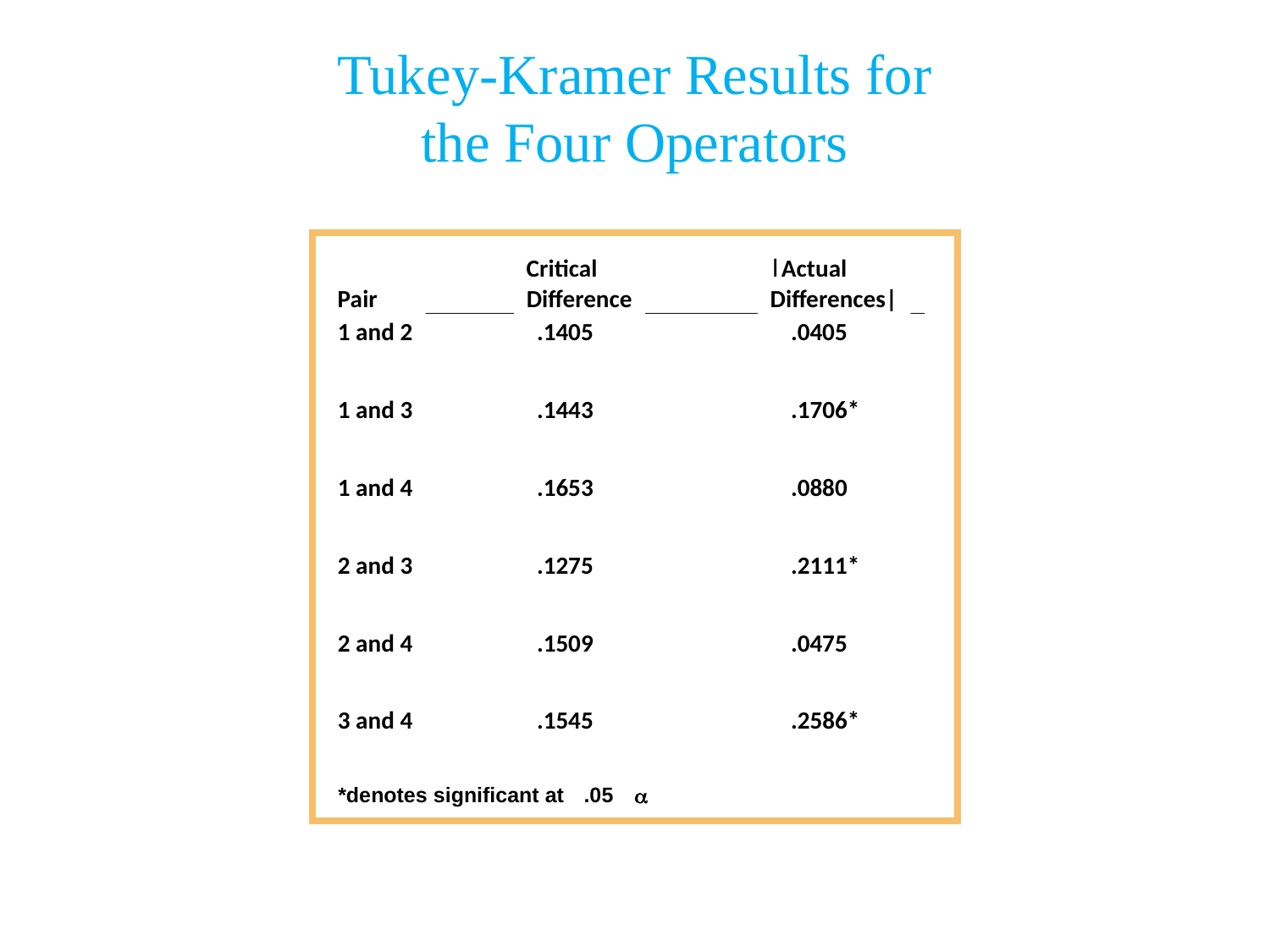

Tukey-Kramer Results for
the Four Operators

Critical
|Actual
Pair
Difference
Differences|
1 and 2
.1405
.0405

1 and 3
.1443
.1706*
1 and 4
.1653
.0880
2 and 3
.1275
.2111*
2 and 4
.1509
.0475
3 and 4
.1545
.2586*
*denotes significant at
.05
α